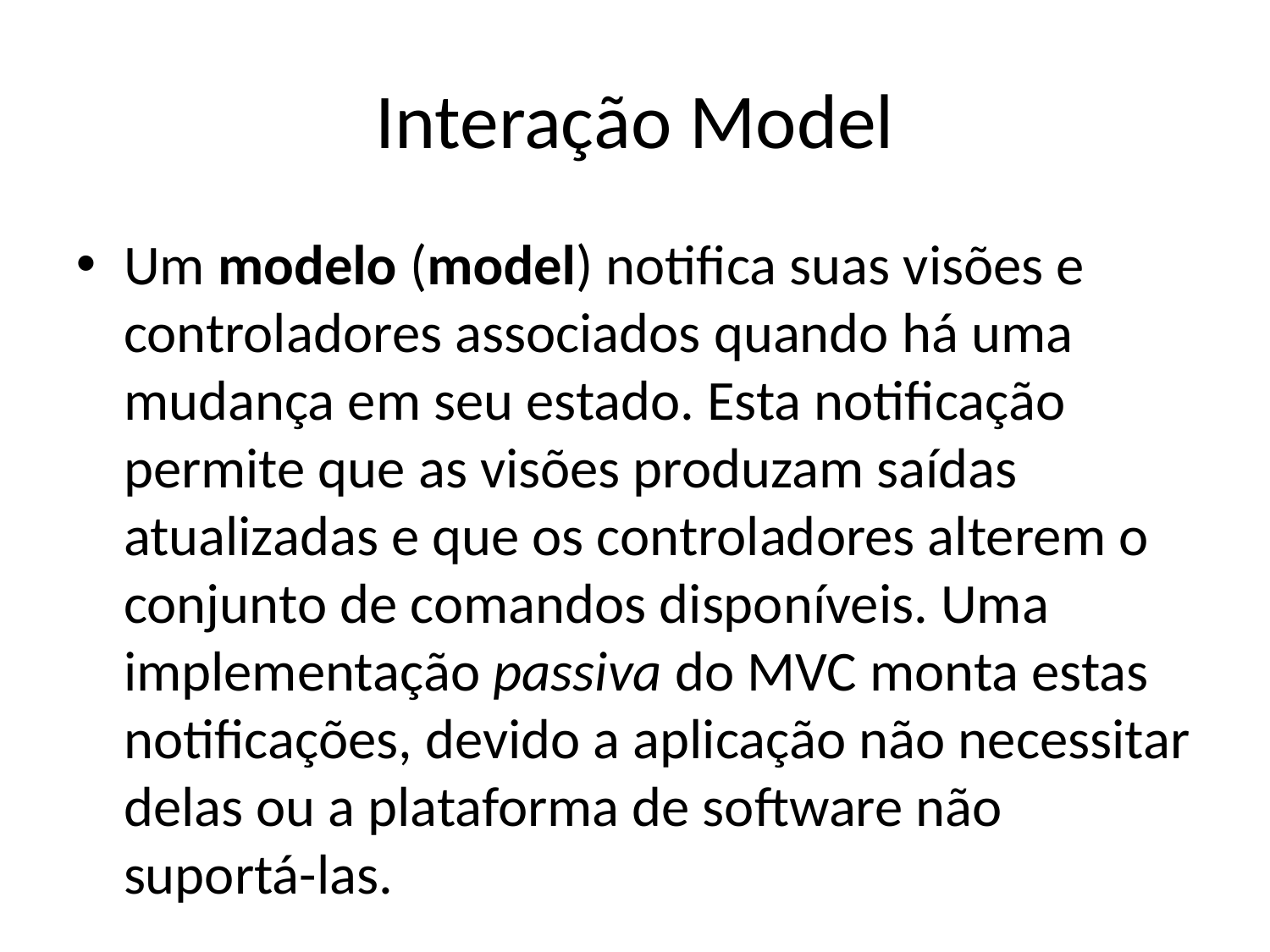

Interação Model
Um modelo (model) notifica suas visões e controladores associados quando há uma mudança em seu estado. Esta notificação permite que as visões produzam saídas atualizadas e que os controladores alterem o conjunto de comandos disponíveis. Uma implementação passiva do MVC monta estas notificações, devido a aplicação não necessitar delas ou a plataforma de software não suportá-las.